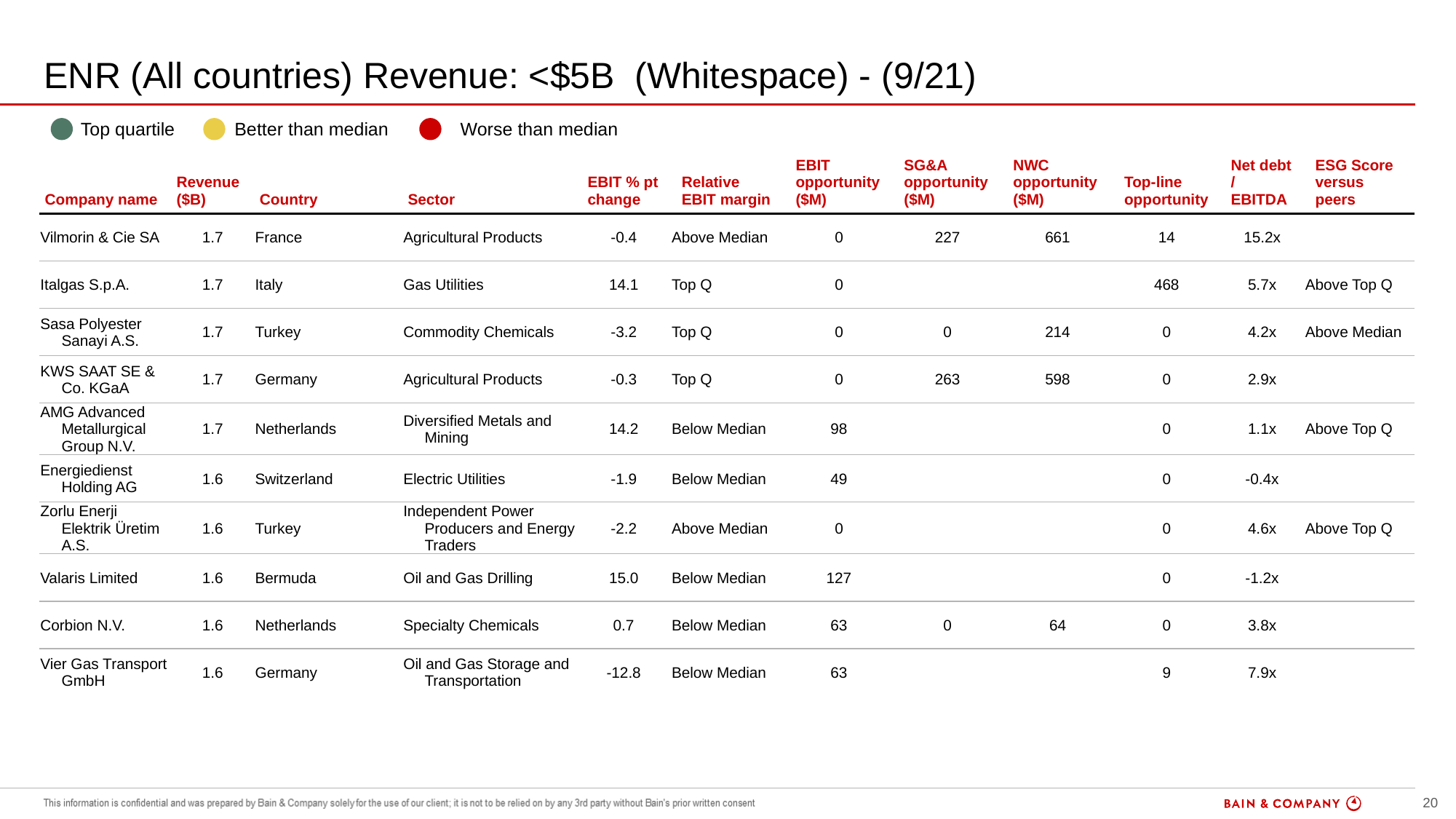

# ENR (All countries) Revenue: <$5B  (Whitespace) - (9/21)
|  | Top quartile |  | Better than median |  | Worse than median |
| --- | --- | --- | --- | --- | --- |
| Company name | Revenue ($B) | Country | Sector | EBIT % pt change | Relative EBIT margin | EBIT opportunity ($M) | SG&A opportunity ($M) | NWC opportunity ($M) | Top-line opportunity | Net debt / EBITDA | ESG Score versus peers |
| --- | --- | --- | --- | --- | --- | --- | --- | --- | --- | --- | --- |
| Vilmorin & Cie SA | 1.7 | France | Agricultural Products | -0.4 | Above Median | 0 | 227 | 661 | 14 | 15.2x |  |
| Italgas S.p.A. | 1.7 | Italy | Gas Utilities | 14.1 | Top Q | 0 |  |  | 468 | 5.7x | Above Top Q |
| Sasa Polyester Sanayi A.S. | 1.7 | Turkey | Commodity Chemicals | -3.2 | Top Q | 0 | 0 | 214 | 0 | 4.2x | Above Median |
| KWS SAAT SE & Co. KGaA | 1.7 | Germany | Agricultural Products | -0.3 | Top Q | 0 | 263 | 598 | 0 | 2.9x |  |
| AMG Advanced Metallurgical Group N.V. | 1.7 | Netherlands | Diversified Metals and Mining | 14.2 | Below Median | 98 |  |  | 0 | 1.1x | Above Top Q |
| Energiedienst Holding AG | 1.6 | Switzerland | Electric Utilities | -1.9 | Below Median | 49 |  |  | 0 | -0.4x |  |
| Zorlu Enerji Elektrik Üretim A.S. | 1.6 | Turkey | Independent Power Producers and Energy Traders | -2.2 | Above Median | 0 |  |  | 0 | 4.6x | Above Top Q |
| Valaris Limited | 1.6 | Bermuda | Oil and Gas Drilling | 15.0 | Below Median | 127 |  |  | 0 | -1.2x |  |
| Corbion N.V. | 1.6 | Netherlands | Specialty Chemicals | 0.7 | Below Median | 63 | 0 | 64 | 0 | 3.8x |  |
| Vier Gas Transport GmbH | 1.6 | Germany | Oil and Gas Storage and Transportation | -12.8 | Below Median | 63 |  |  | 9 | 7.9x |  |